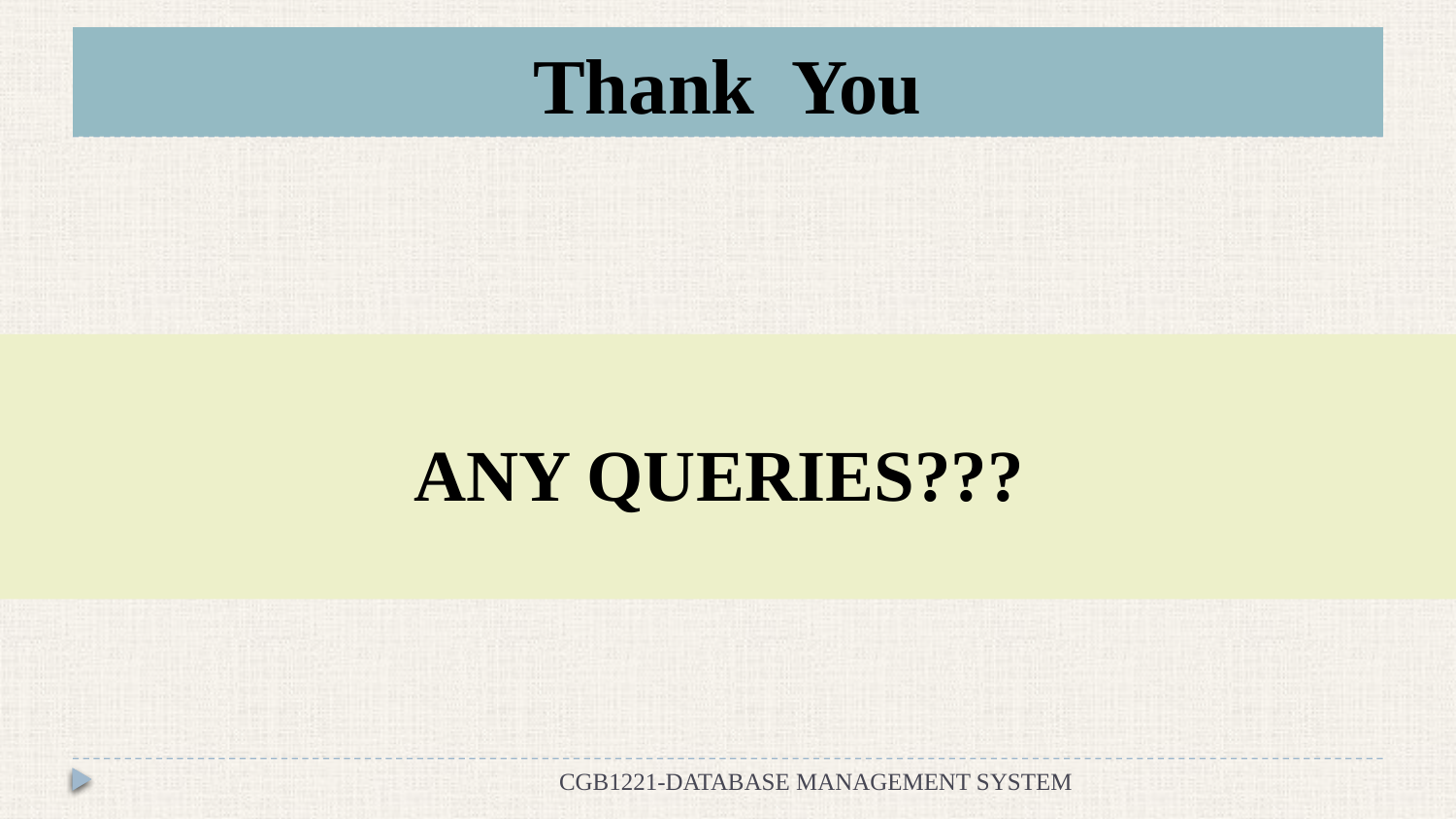

# Thank  You

Any queries???
15
CGB1221-DATABASE MANAGEMENT SYSTEM